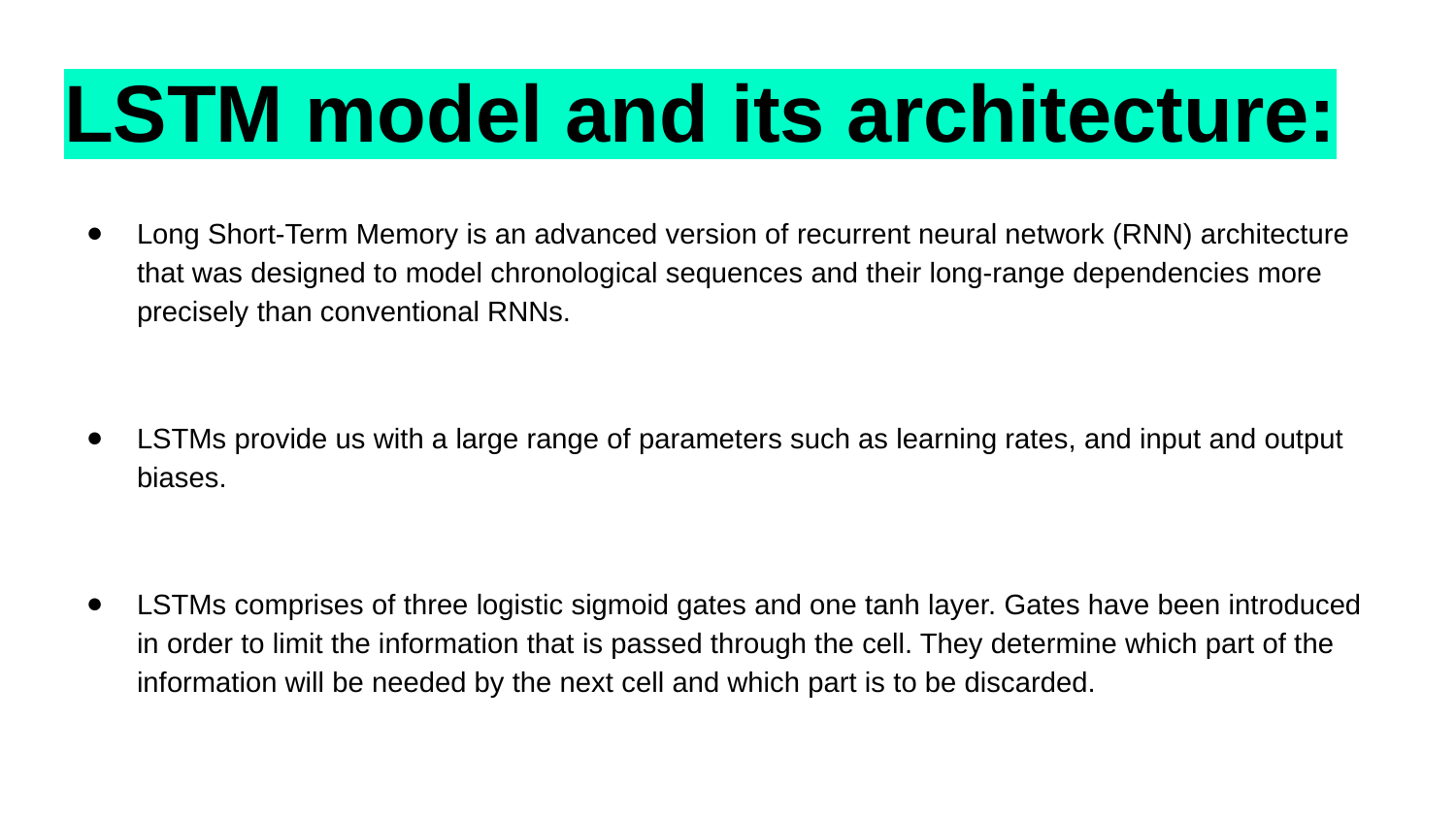

# LSTM model and its architecture:
Long Short-Term Memory is an advanced version of recurrent neural network (RNN) architecture that was designed to model chronological sequences and their long-range dependencies more precisely than conventional RNNs.

LSTMs provide us with a large range of parameters such as learning rates, and input and output biases.

LSTMs comprises of three logistic sigmoid gates and one tanh layer. Gates have been introduced in order to limit the information that is passed through the cell. They determine which part of the information will be needed by the next cell and which part is to be discarded.